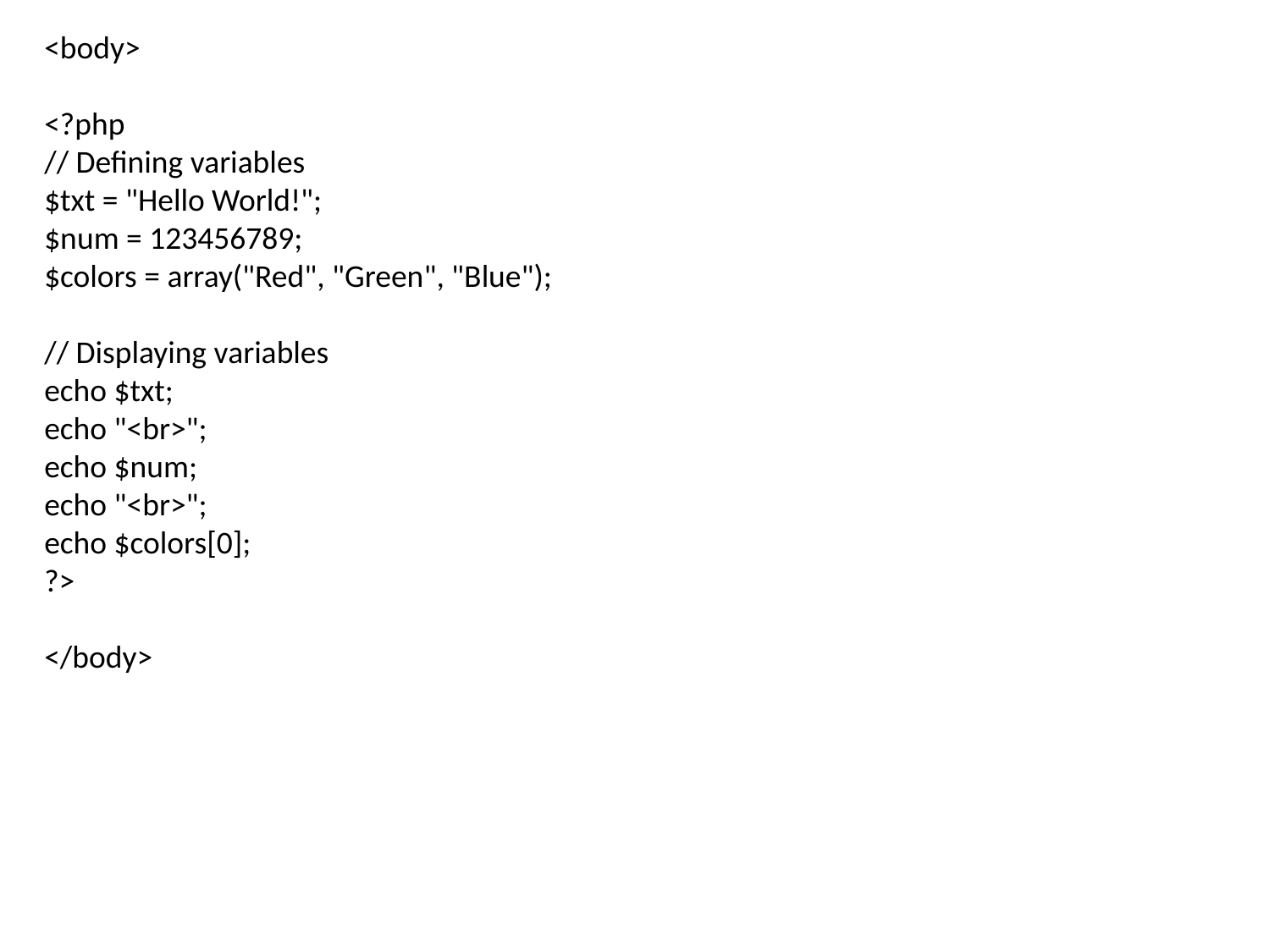

<body>

<?php
// Defining variables
$txt = "Hello World!";
$num = 123456789;
$colors = array("Red", "Green", "Blue");

// Displaying variables
echo $txt;
echo "<br>";
echo $num;
echo "<br>";
echo $colors[0];
?>

</body>